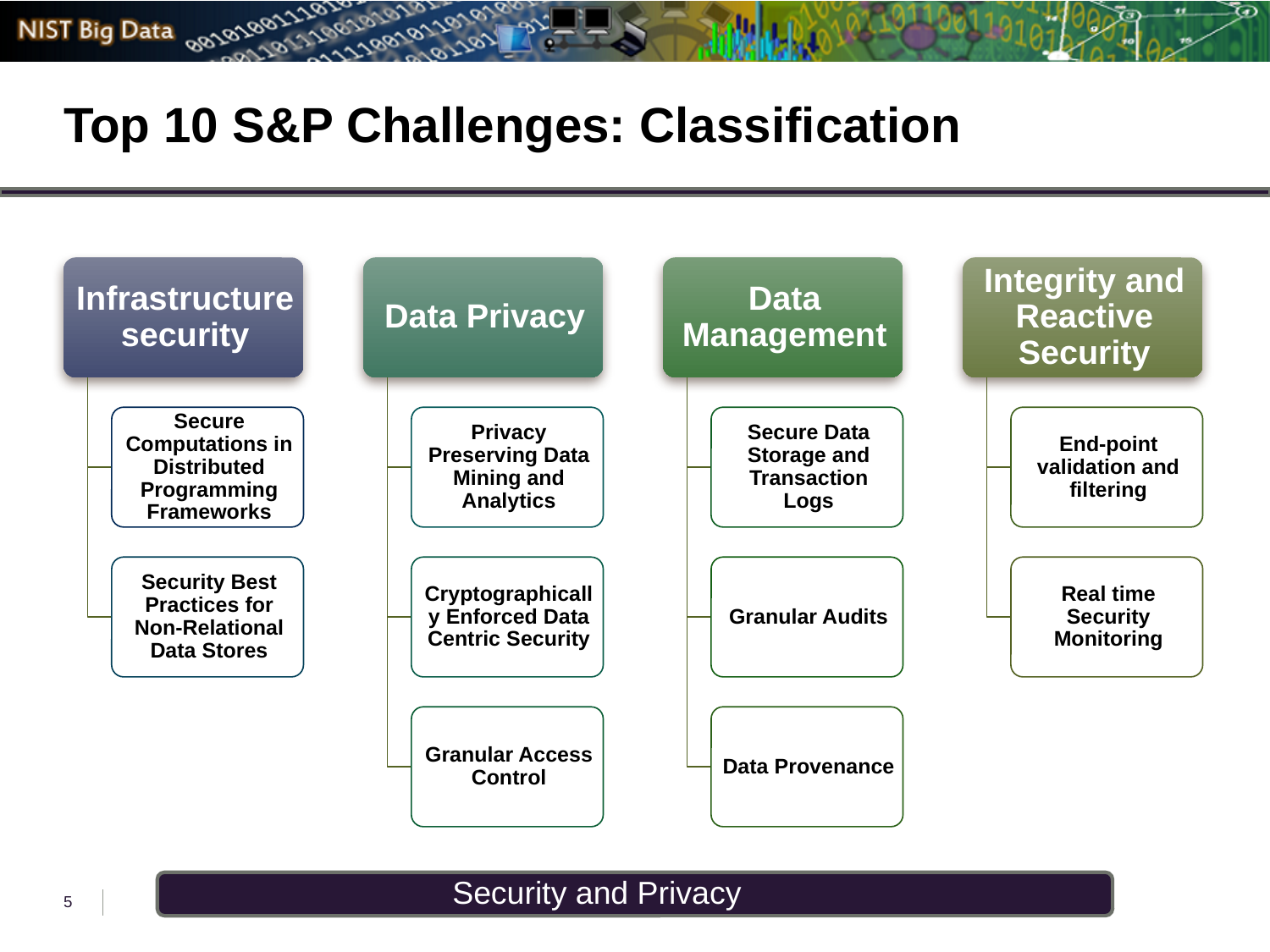

# Top 10 S&P Challenges: Classification
Infrastructure security
Secure Computations in Distributed Programming Frameworks
Security Best Practices for Non-Relational Data Stores
Data Privacy
Privacy Preserving Data Mining and Analytics
Cryptographically Enforced Data Centric Security
Granular Access Control
Data Management
Secure Data Storage and Transaction Logs
Granular Audits
Data Provenance
Integrity and Reactive Security
End-point validation and filtering
Real time Security Monitoring
5